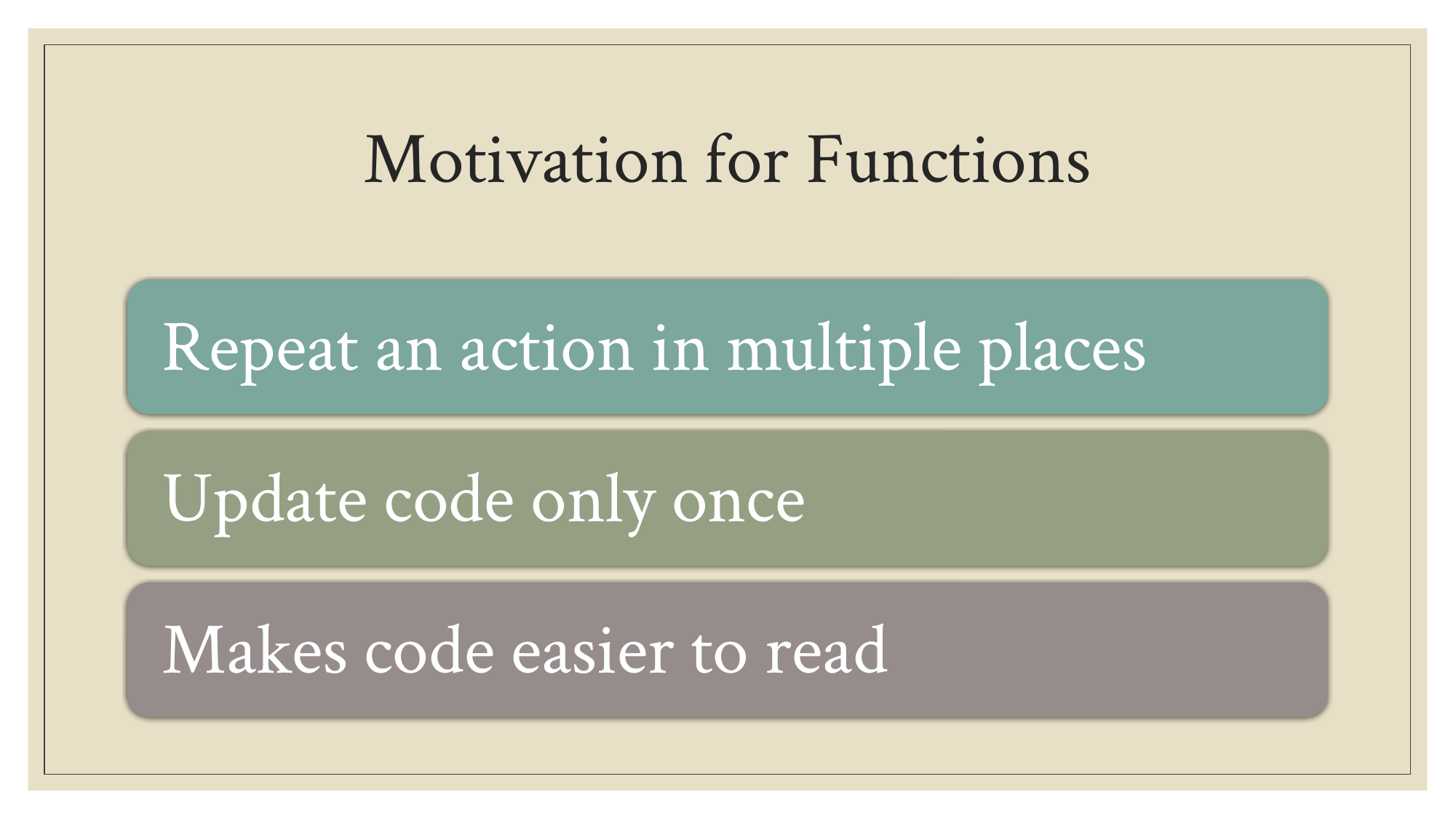

# Motivation for Functions
Repeat an action in multiple places
Update code only once
Makes code easier to read